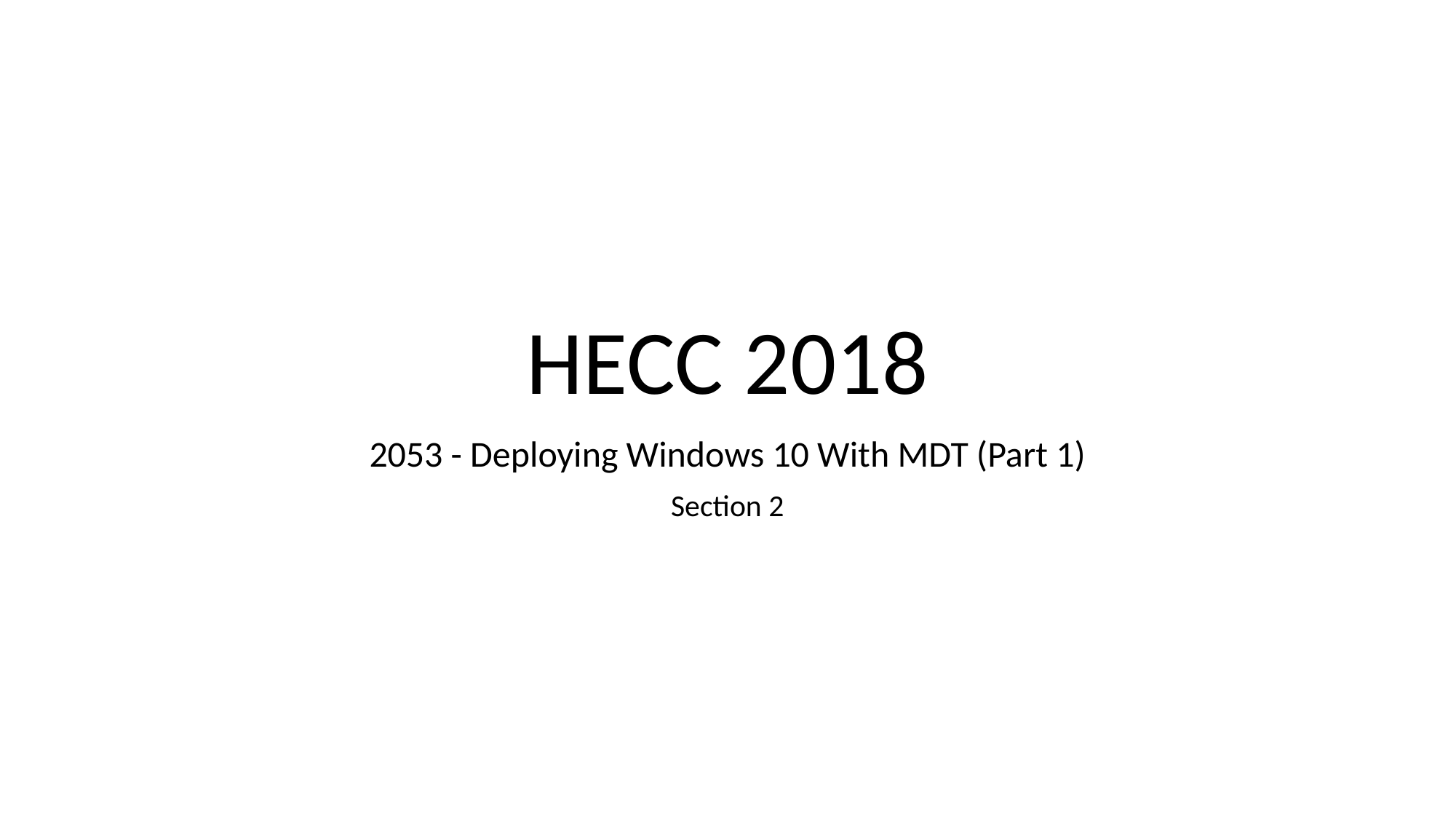

# HECC 2018
2053 - Deploying Windows 10 With MDT (Part 1)
Section 2